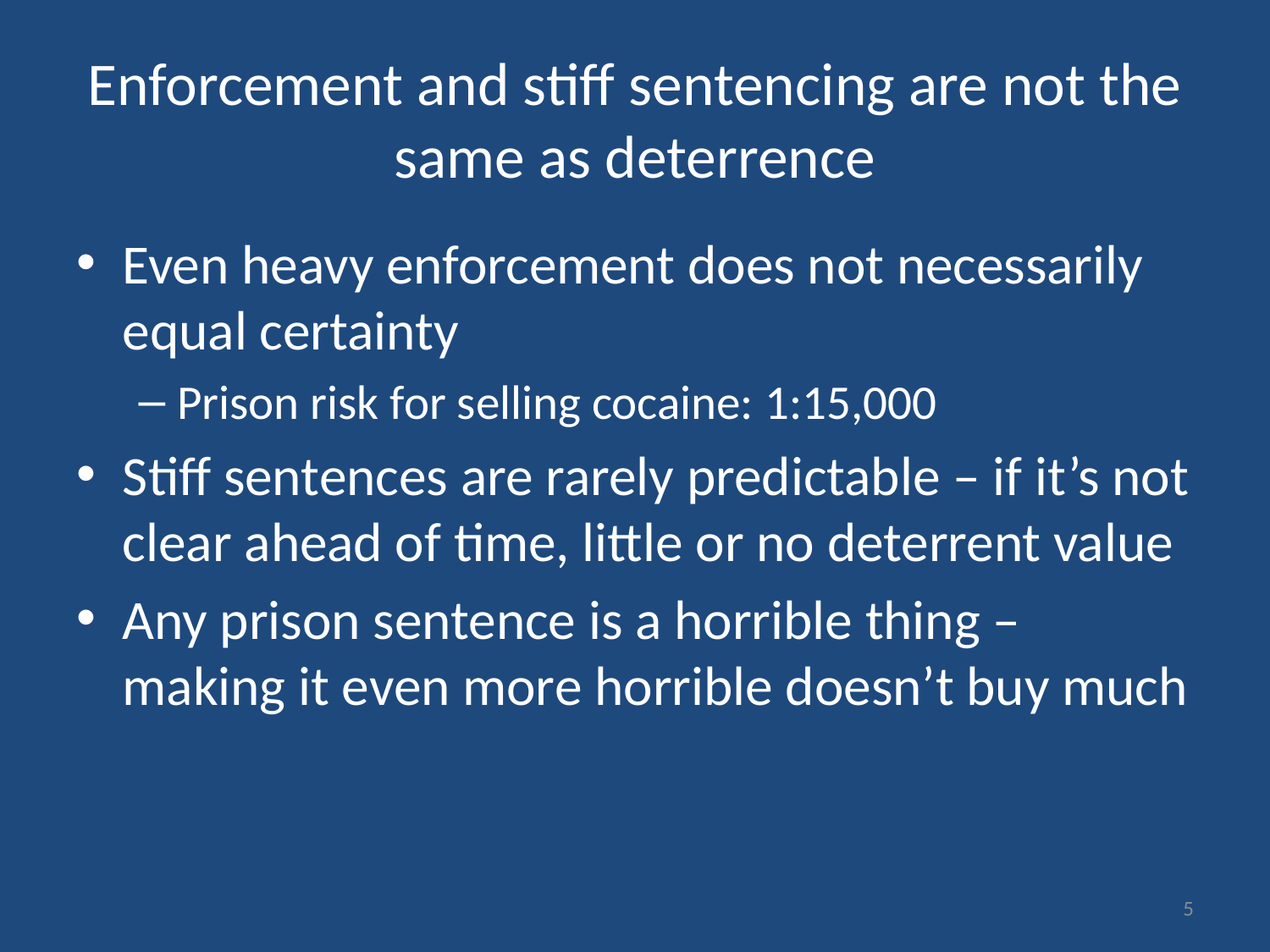

# Enforcement and stiff sentencing are not the same as deterrence
Even heavy enforcement does not necessarily equal certainty
Prison risk for selling cocaine: 1:15,000
Stiff sentences are rarely predictable – if it’s not clear ahead of time, little or no deterrent value
Any prison sentence is a horrible thing – making it even more horrible doesn’t buy much
5